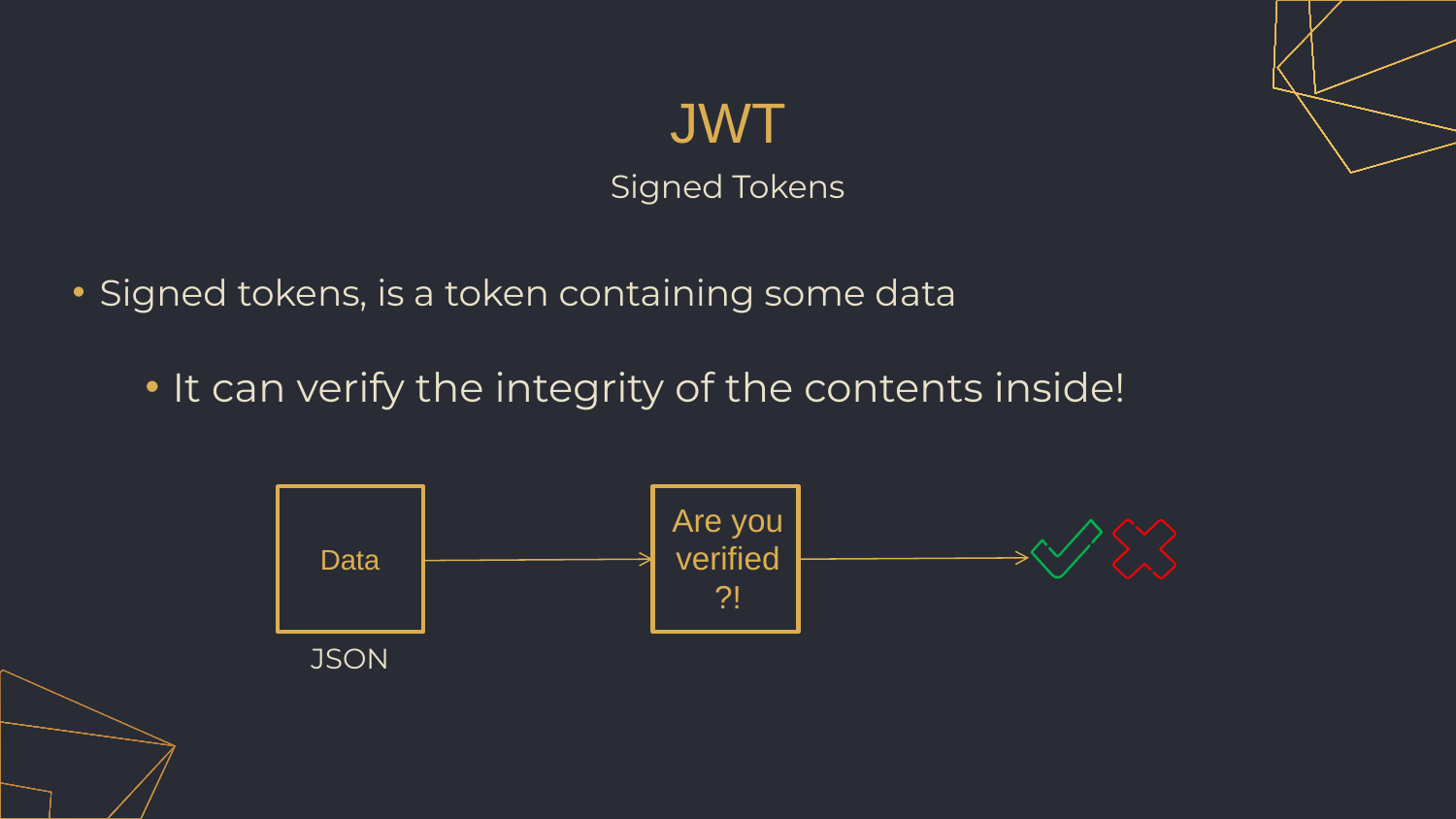

# JWT
Signed Tokens
Signed tokens, is a token containing some data
It can verify the integrity of the contents inside!

Are you verified?!

Data
JSON